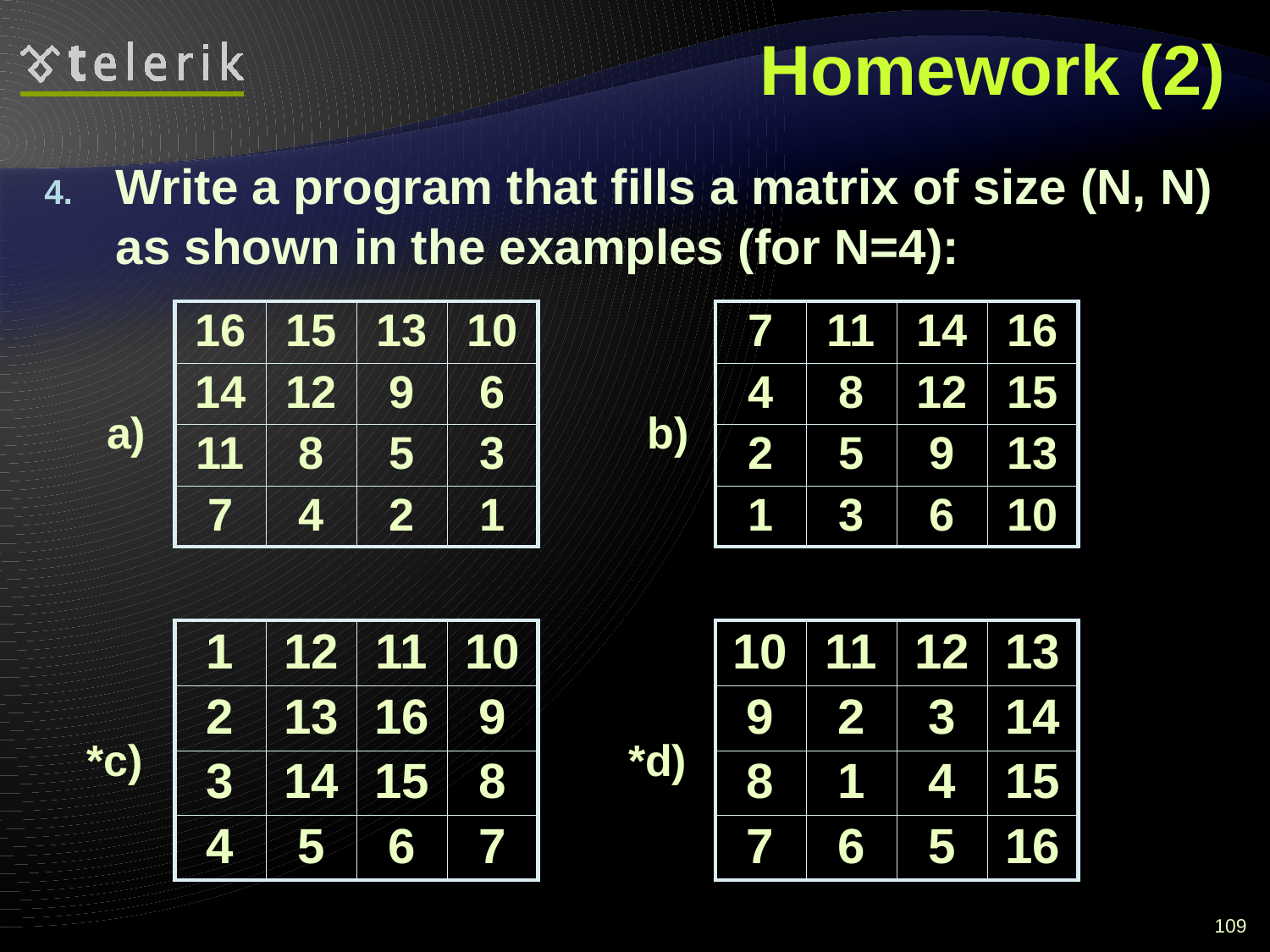

# Homework (2)
Write a program that fills a matrix of size (N, N) as shown in the examples (for N=4):
| 16 | 15 | 13 | 10 |
| --- | --- | --- | --- |
| 14 | 12 | 9 | 6 |
| 11 | 8 | 5 | 3 |
| 7 | 4 | 2 | 1 |
| 7 | 11 | 14 | 16 |
| --- | --- | --- | --- |
| 4 | 8 | 12 | 15 |
| 2 | 5 | 9 | 13 |
| 1 | 3 | 6 | 10 |
a)
b)
| 1 | 12 | 11 | 10 |
| --- | --- | --- | --- |
| 2 | 13 | 16 | 9 |
| 3 | 14 | 15 | 8 |
| 4 | 5 | 6 | 7 |
| 10 | 11 | 12 | 13 |
| --- | --- | --- | --- |
| 9 | 2 | 3 | 14 |
| 8 | 1 | 4 | 15 |
| 7 | 6 | 5 | 16 |
*c)
*d)
109